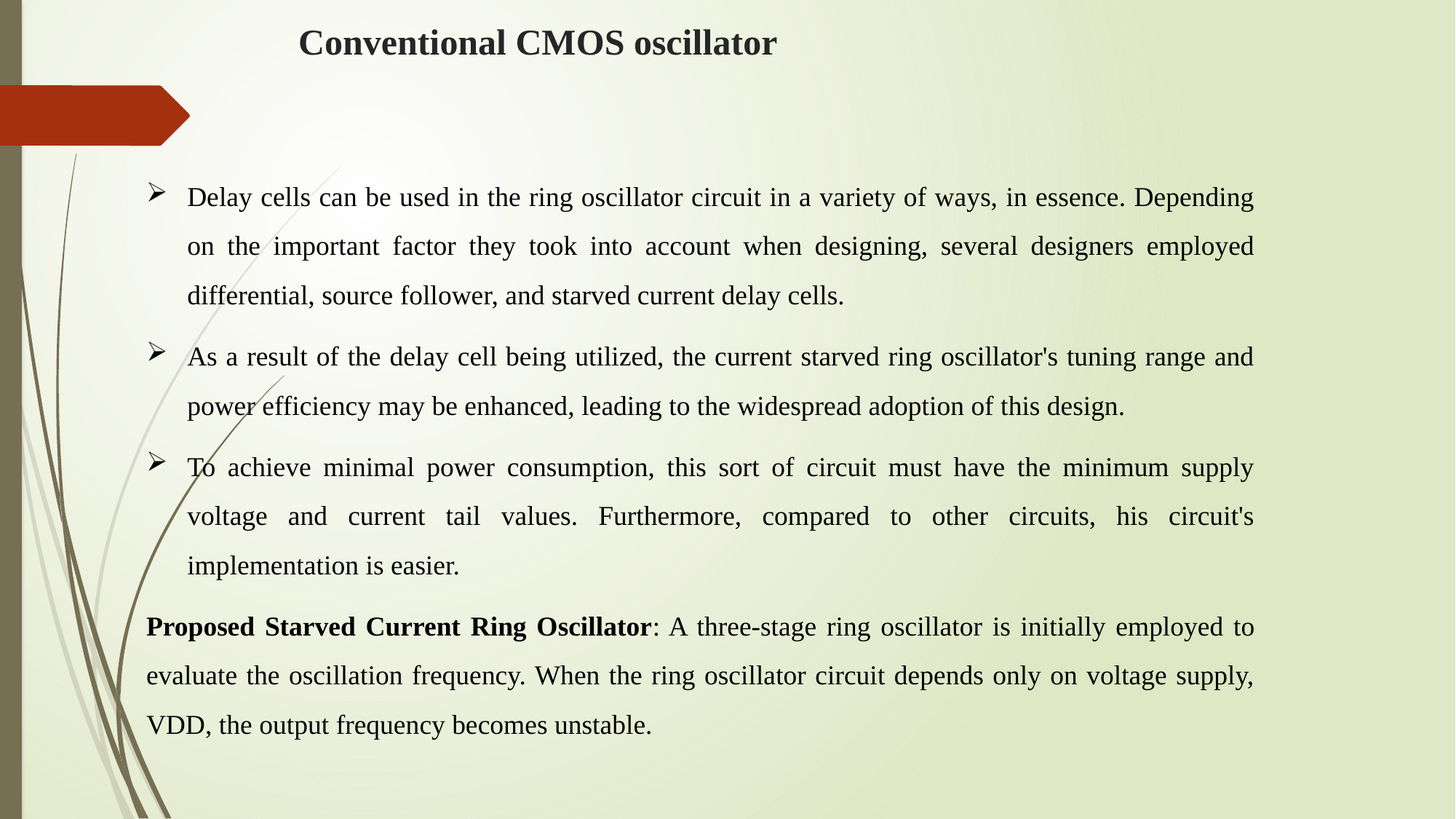

# Conventional CMOS oscillator
Delay cells can be used in the ring oscillator circuit in a variety of ways, in essence. Depending on the important factor they took into account when designing, several designers employed differential, source follower, and starved current delay cells.
As a result of the delay cell being utilized, the current starved ring oscillator's tuning range and power efficiency may be enhanced, leading to the widespread adoption of this design.
To achieve minimal power consumption, this sort of circuit must have the minimum supply voltage and current tail values. Furthermore, compared to other circuits, his circuit's implementation is easier.
Proposed Starved Current Ring Oscillator: A three-stage ring oscillator is initially employed to evaluate the oscillation frequency. When the ring oscillator circuit depends only on voltage supply, VDD, the output frequency becomes unstable.